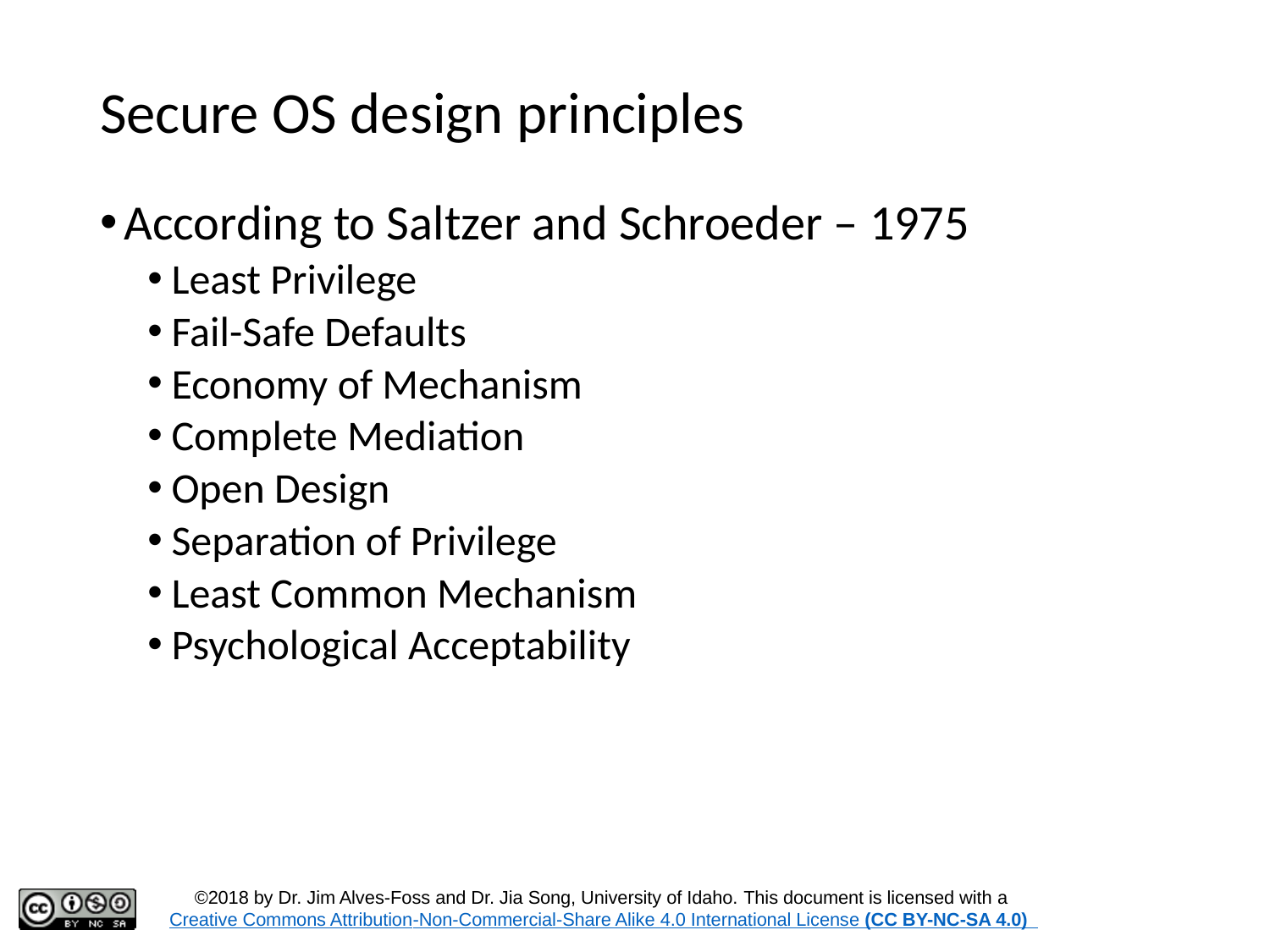

# Secure OS design principles
According to Saltzer and Schroeder – 1975
Least Privilege
Fail-Safe Defaults
Economy of Mechanism
Complete Mediation
Open Design
Separation of Privilege
Least Common Mechanism
Psychological Acceptability